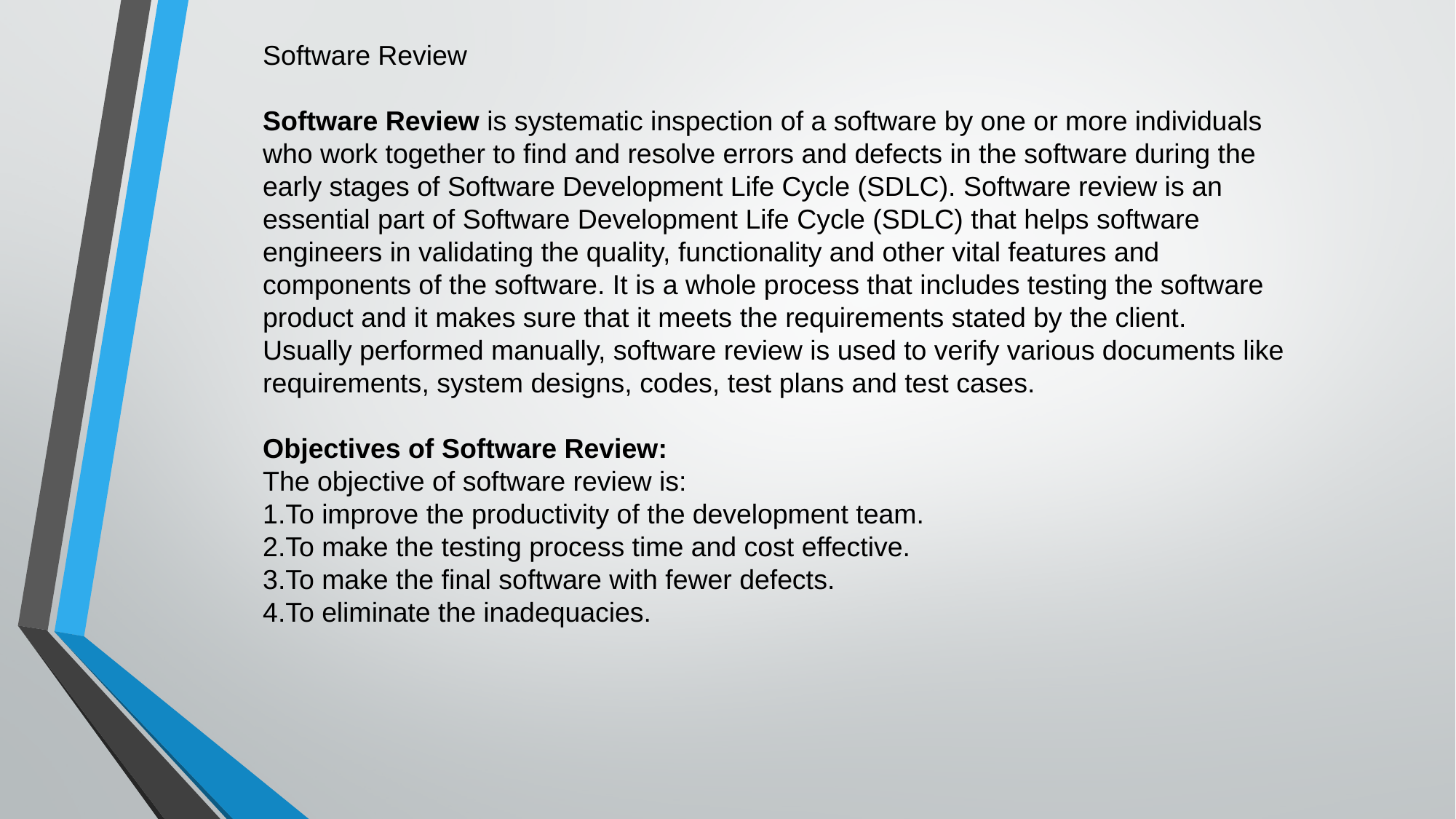

Software Review

Software Review is systematic inspection of a software by one or more individuals who work together to find and resolve errors and defects in the software during the early stages of Software Development Life Cycle (SDLC). Software review is an essential part of Software Development Life Cycle (SDLC) that helps software engineers in validating the quality, functionality and other vital features and components of the software. It is a whole process that includes testing the software product and it makes sure that it meets the requirements stated by the client.
Usually performed manually, software review is used to verify various documents like requirements, system designs, codes, test plans and test cases.

Objectives of Software Review:
The objective of software review is:
To improve the productivity of the development team.
To make the testing process time and cost effective.
To make the final software with fewer defects.
To eliminate the inadequacies.